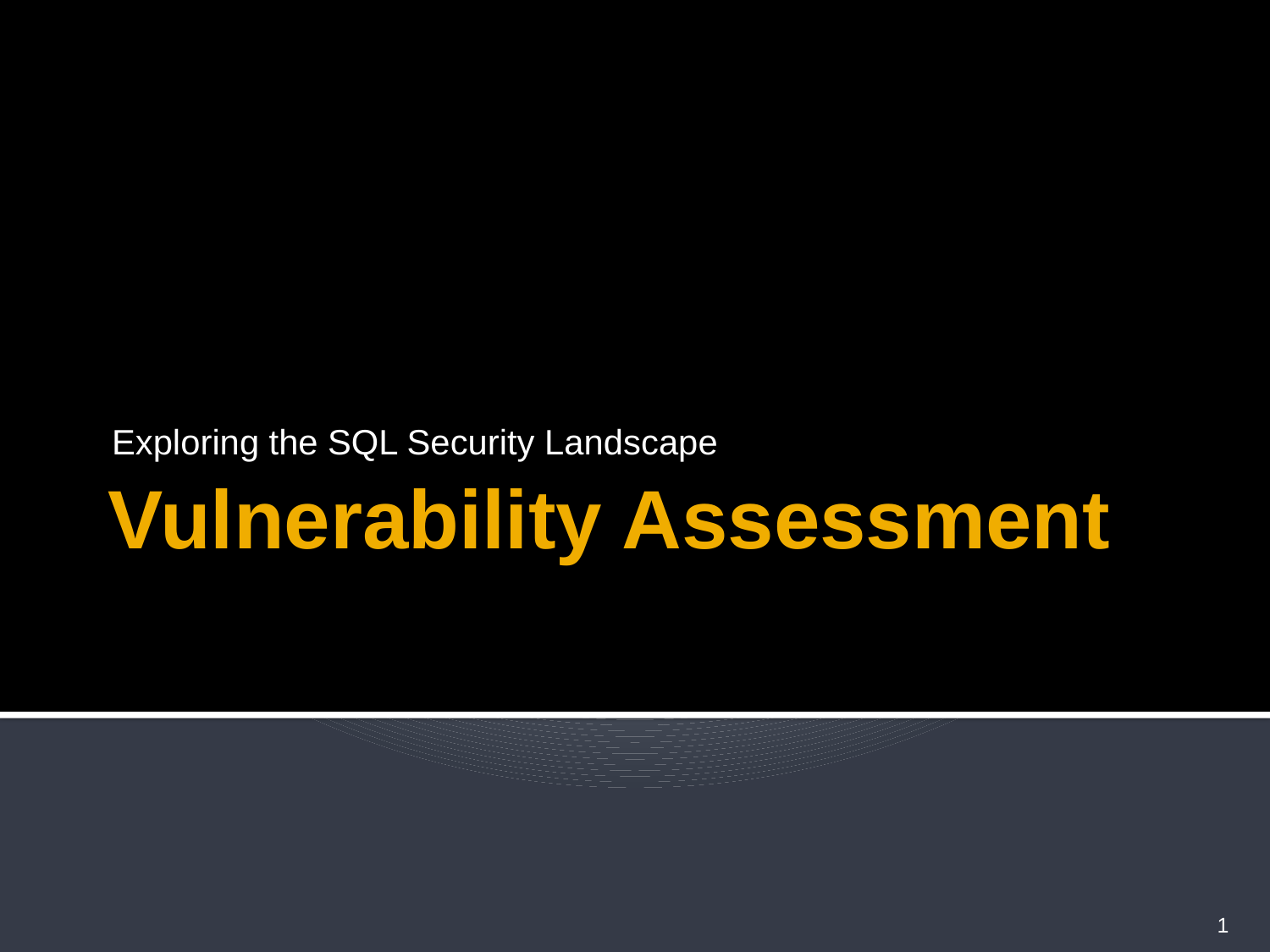

Exploring the SQL Security Landscape
# Vulnerability Assessment
1